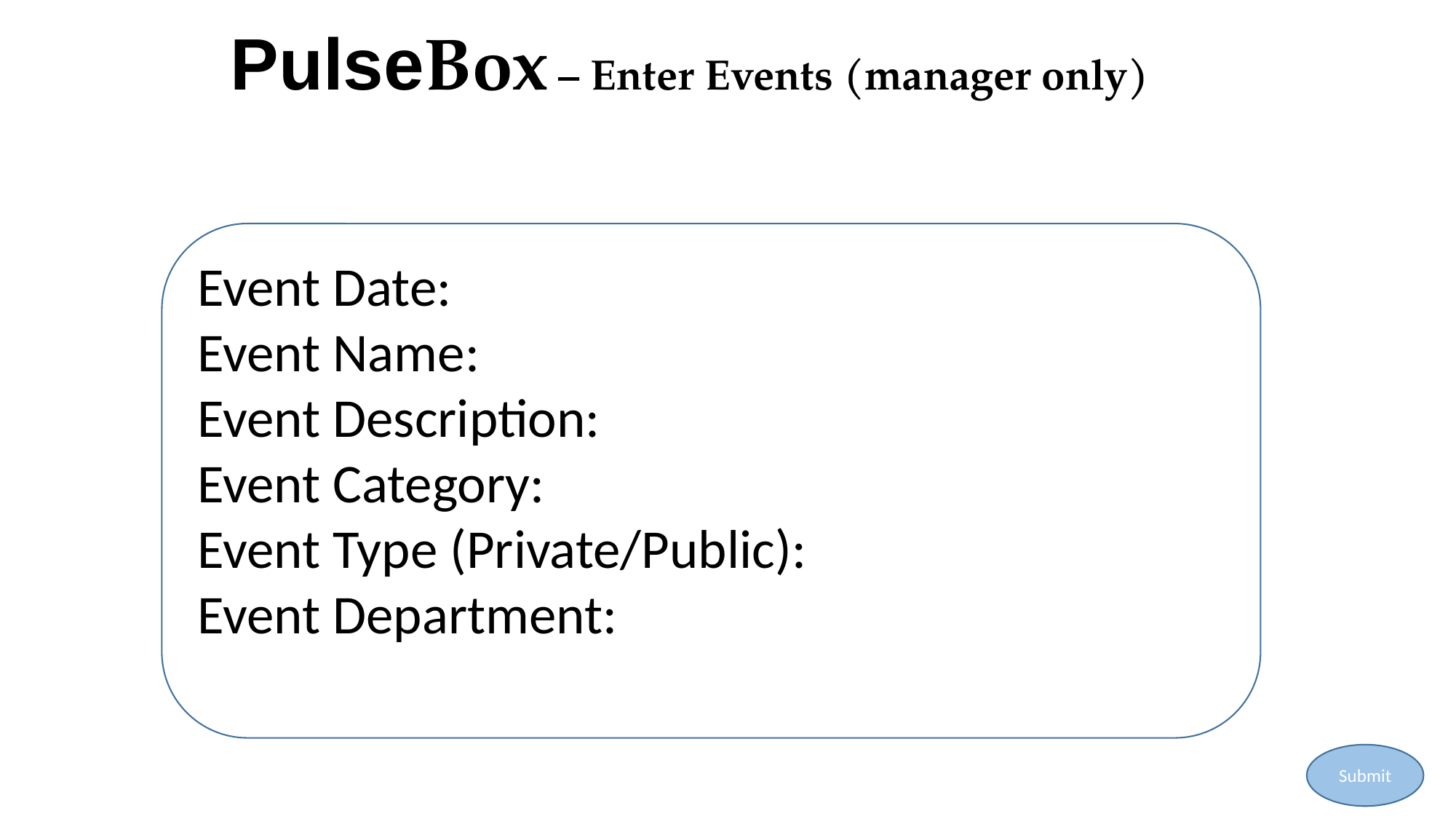

PulseBox – Enter Events (manager only)
Event Date:
Event Name:
Event Description:
Event Category:
Event Type (Private/Public):
Event Department:

Submit